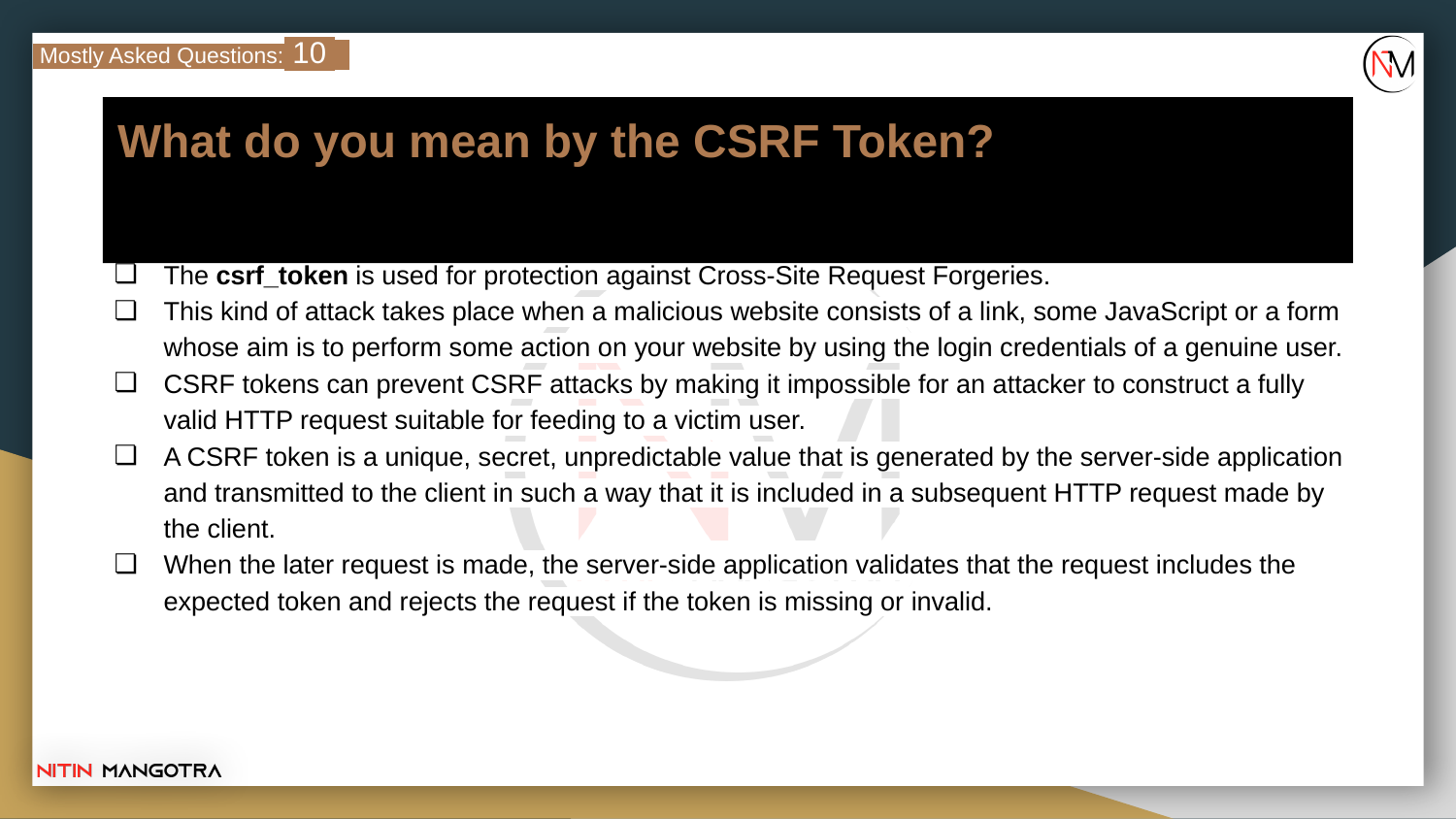

Mostly Asked Questions: 10
# What do you mean by the CSRF Token?
CSRF stands for Cross Site Request Forgery.
The csrf_token is used for protection against Cross-Site Request Forgeries.
This kind of attack takes place when a malicious website consists of a link, some JavaScript or a form whose aim is to perform some action on your website by using the login credentials of a genuine user.
CSRF tokens can prevent CSRF attacks by making it impossible for an attacker to construct a fully valid HTTP request suitable for feeding to a victim user.
A CSRF token is a unique, secret, unpredictable value that is generated by the server-side application and transmitted to the client in such a way that it is included in a subsequent HTTP request made by the client.
When the later request is made, the server-side application validates that the request includes the expected token and rejects the request if the token is missing or invalid.